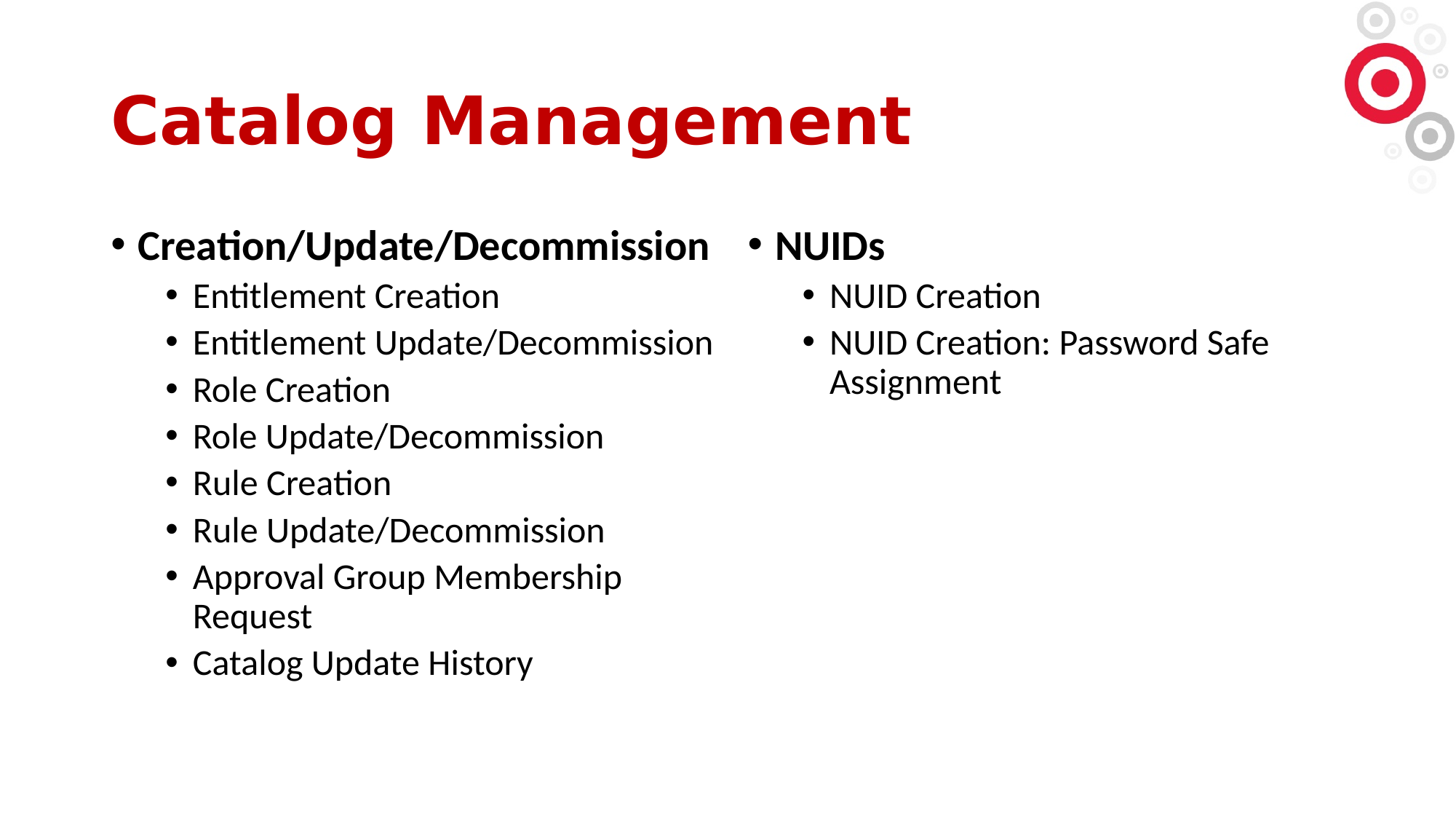

# Catalog Management
Creation/Update/Decommission
Entitlement Creation
Entitlement Update/Decommission
Role Creation
Role Update/Decommission
Rule Creation
Rule Update/Decommission
Approval Group Membership Request
Catalog Update History
NUIDs
NUID Creation
NUID Creation: Password Safe Assignment